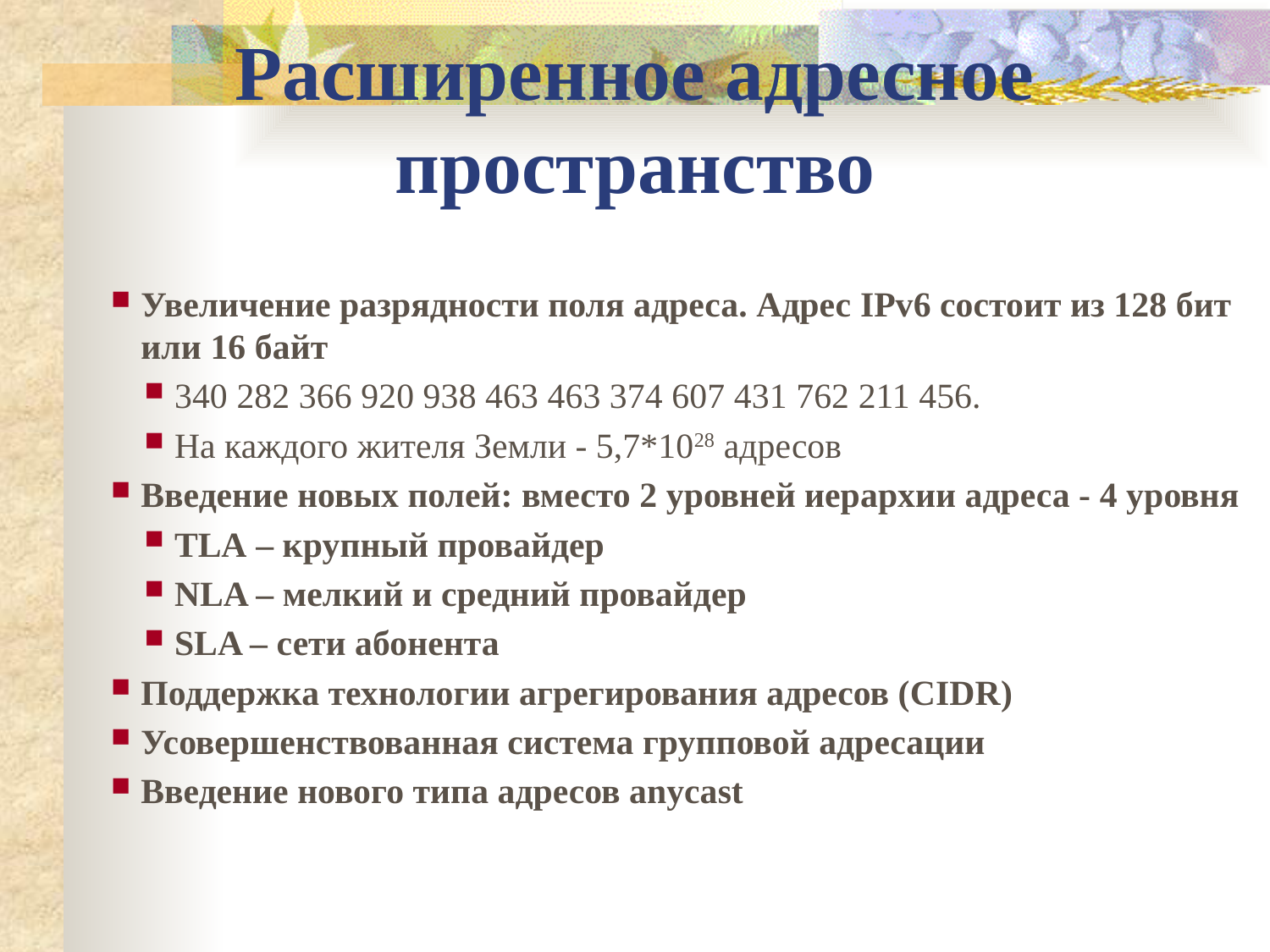

Расширенное адресное пространство

Увеличение разрядности поля адреса. Адрес IPv6 состоит из 128 бит или 16 байт
340 282 366 920 938 463 463 374 607 431 762 211 456.
На каждого жителя Земли - 5,7*1028 адресов
Введение новых полей: вместо 2 уровней иерархии адреса - 4 уровня
TLA – крупный провайдер
NLA – мелкий и средний провайдер
SLA – сети абонента
Поддержка технологии агрегирования адресов (CIDR)
Усовершенствованная система групповой адресации
Введение нового типа адресов anycast